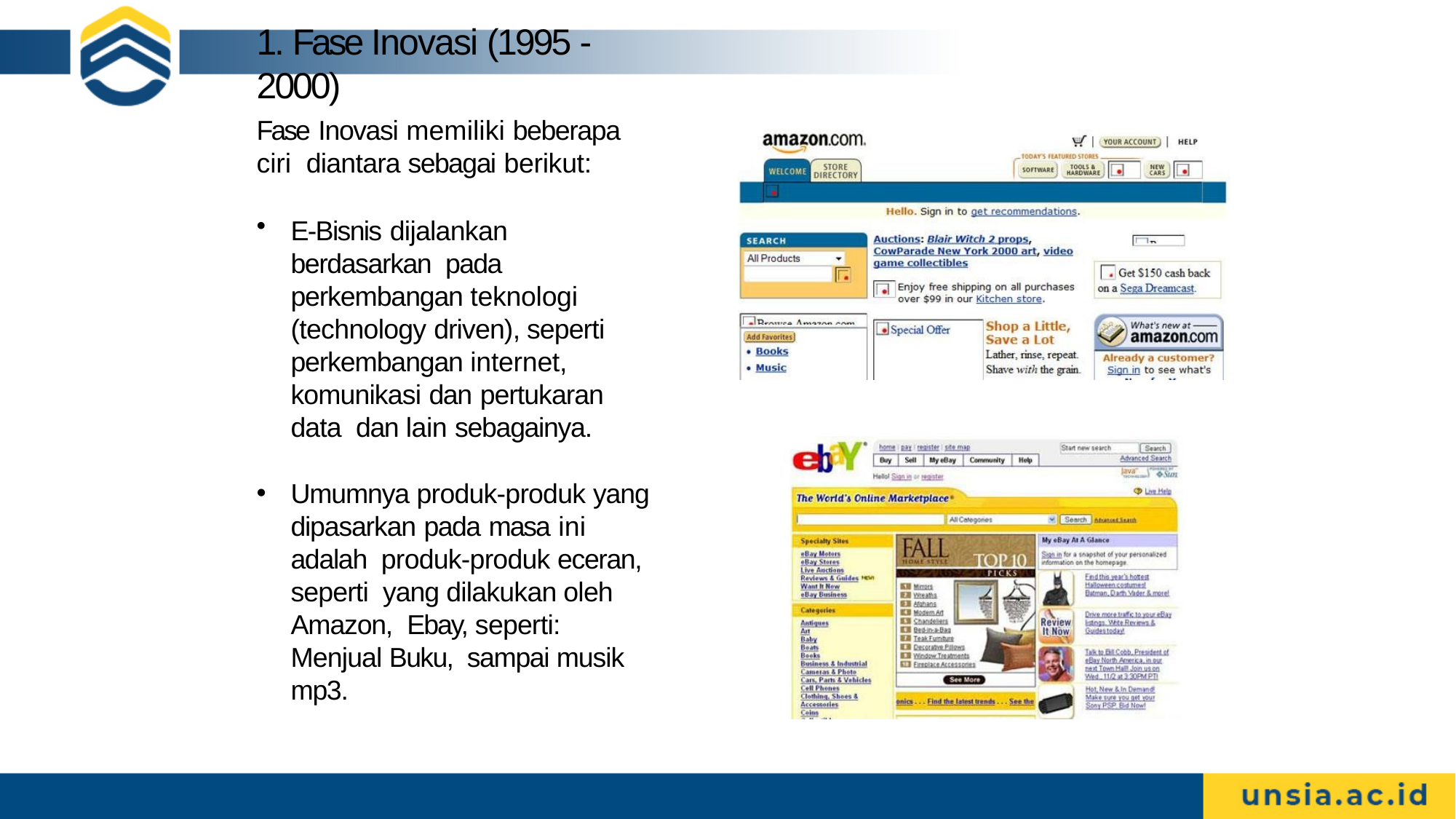

# 1. Fase Inovasi (1995 - 2000)
Fase Inovasi memiliki beberapa ciri  diantara sebagai berikut:

E-Bisnis dijalankan berdasarkan  pada perkembangan teknologi  (technology driven), seperti  perkembangan internet,  komunikasi dan pertukaran data  dan lain sebagainya.

Umumnya produk-produk yang  dipasarkan pada masa ini adalah  produk-produk eceran, seperti  yang dilakukan oleh Amazon,  Ebay, seperti: Menjual Buku,  sampai musik mp3.